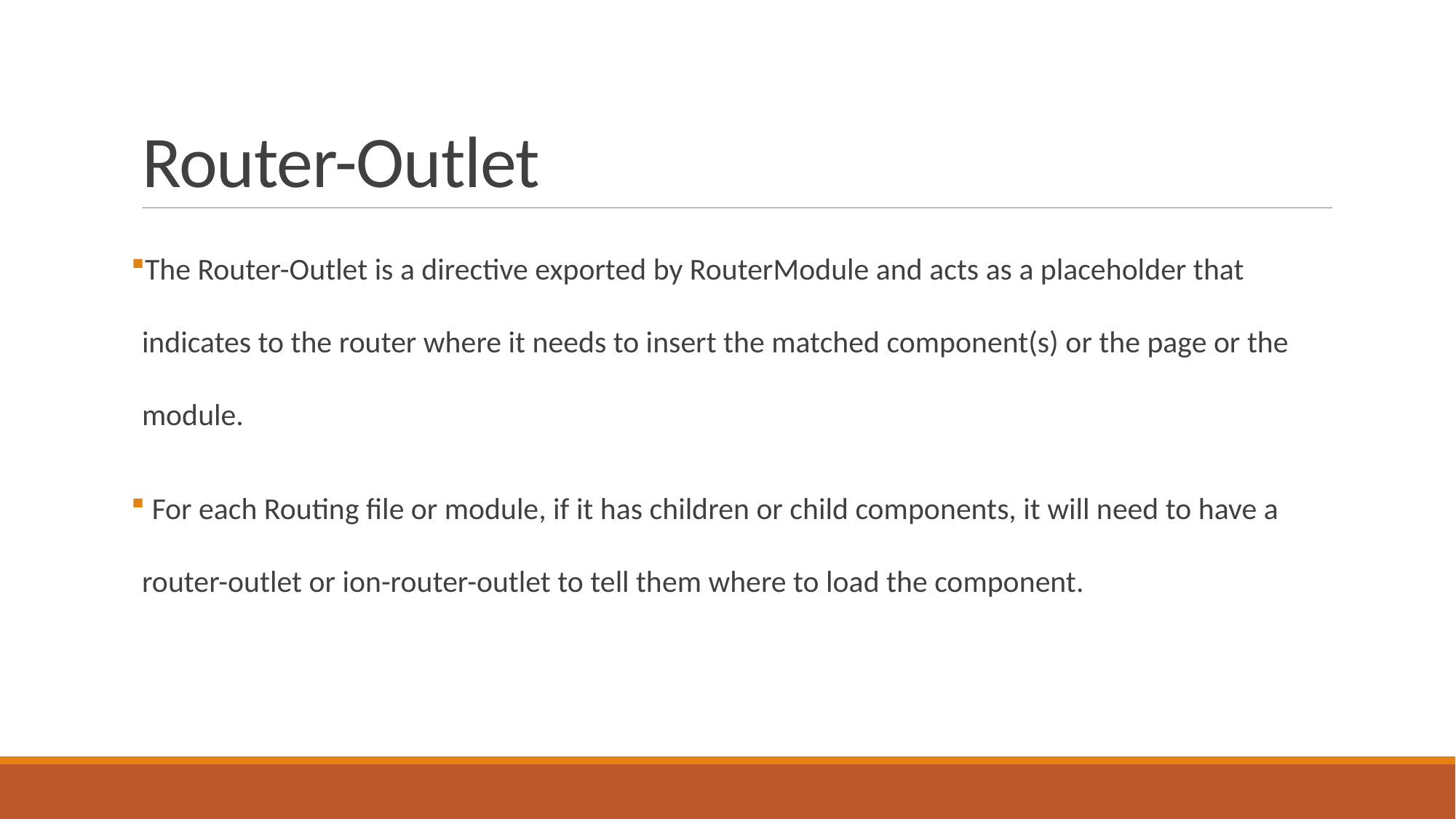

# Router-Outlet
The Router-Outlet is a directive exported by RouterModule and acts as a placeholder that indicates to the router where it needs to insert the matched component(s) or the page or the module.
 For each Routing file or module, if it has children or child components, it will need to have a router-outlet or ion-router-outlet to tell them where to load the component.